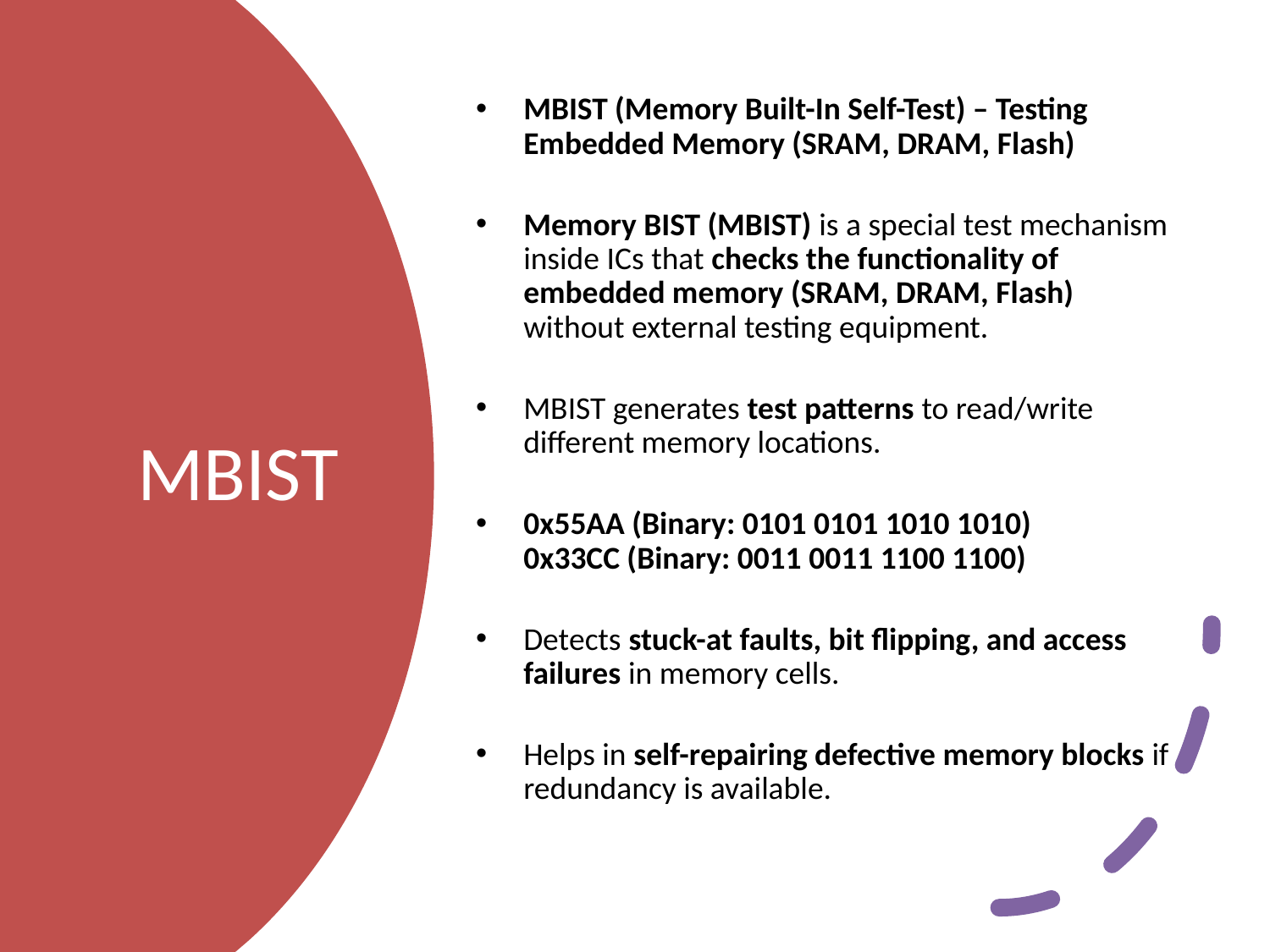

MBIST (Memory Built-In Self-Test) – Testing Embedded Memory (SRAM, DRAM, Flash)

Memory BIST (MBIST) is a special test mechanism inside ICs that checks the functionality of embedded memory (SRAM, DRAM, Flash) without external testing equipment.

MBIST generates test patterns to read/write different memory locations.

0x55AA (Binary: 0101 0101 1010 1010)
0x33CC (Binary: 0011 0011 1100 1100)

Detects stuck-at faults, bit flipping, and access failures in memory cells.

Helps in self-repairing defective memory blocks if redundancy is available.

# MBIST